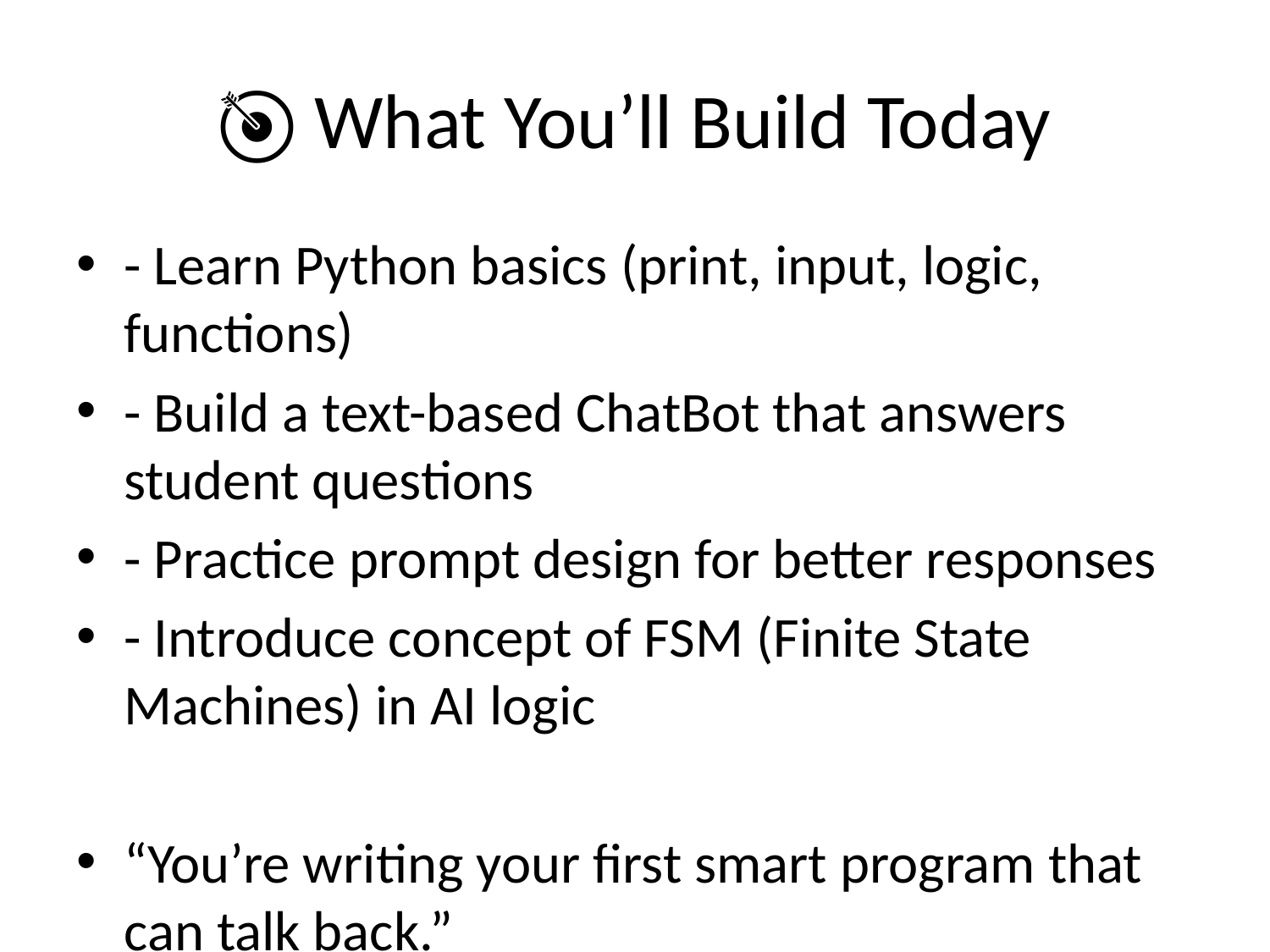

# 🎯 What You’ll Build Today
- Learn Python basics (print, input, logic, functions)
- Build a text-based ChatBot that answers student questions
- Practice prompt design for better responses
- Introduce concept of FSM (Finite State Machines) in AI logic

“You’re writing your first smart program that can talk back.”